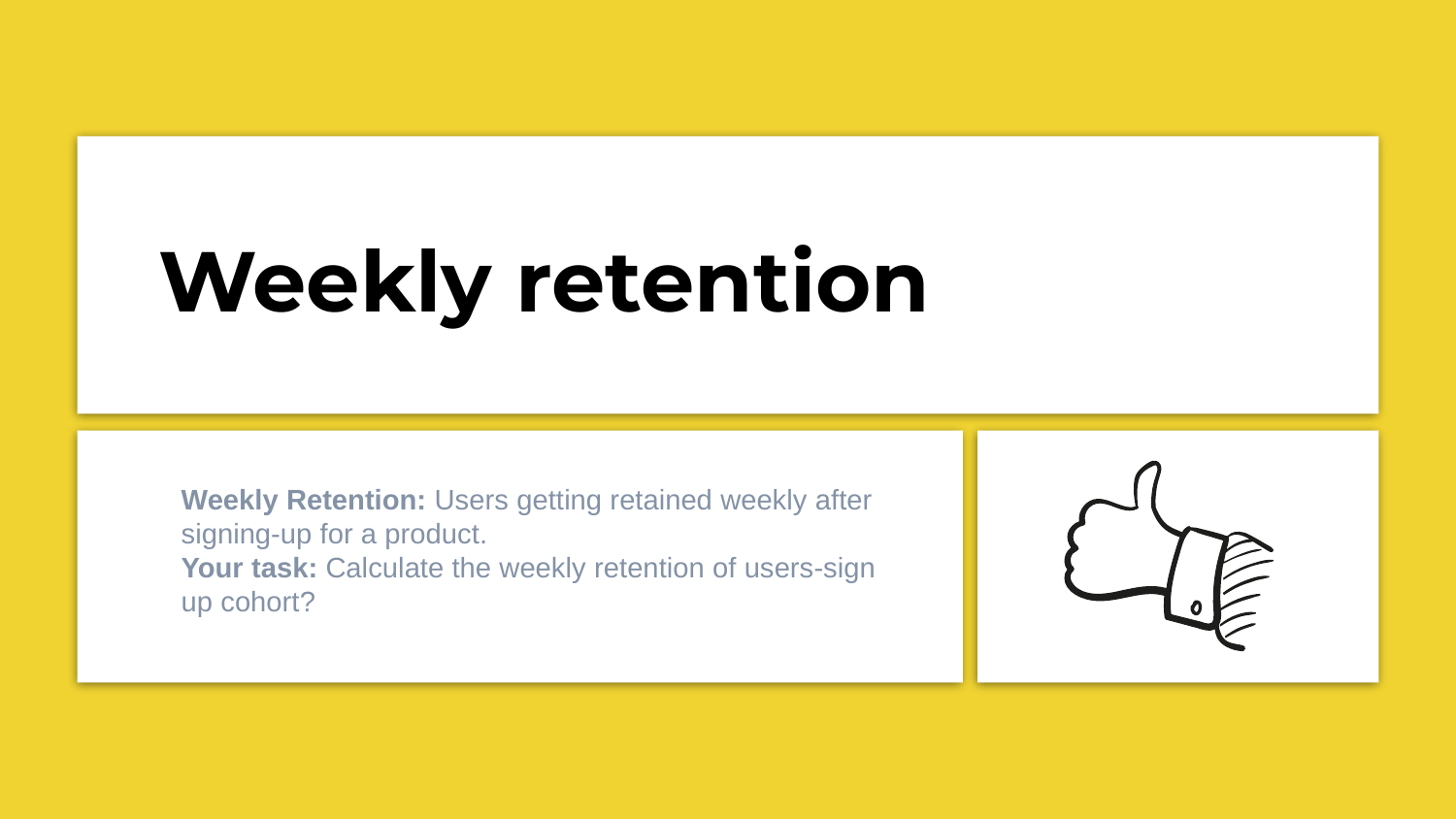

# Weekly retention

Weekly Retention: Users getting retained weekly after signing-up for a product.
Your task: Calculate the weekly retention of users-sign up cohort?